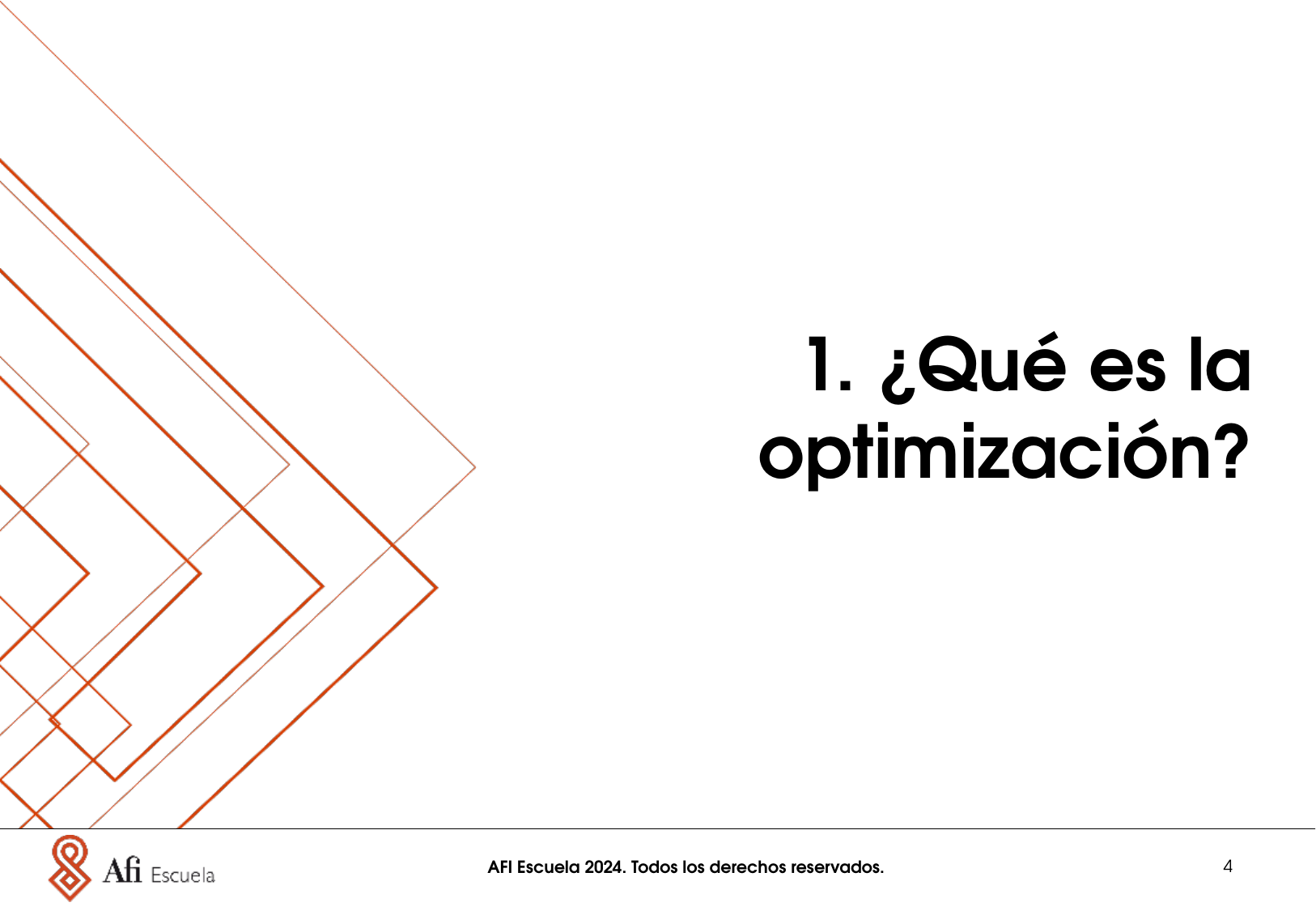

# 1. ¿Qué es la optimización?
AFI Escuela 2024. Todos los derechos reservados.
4